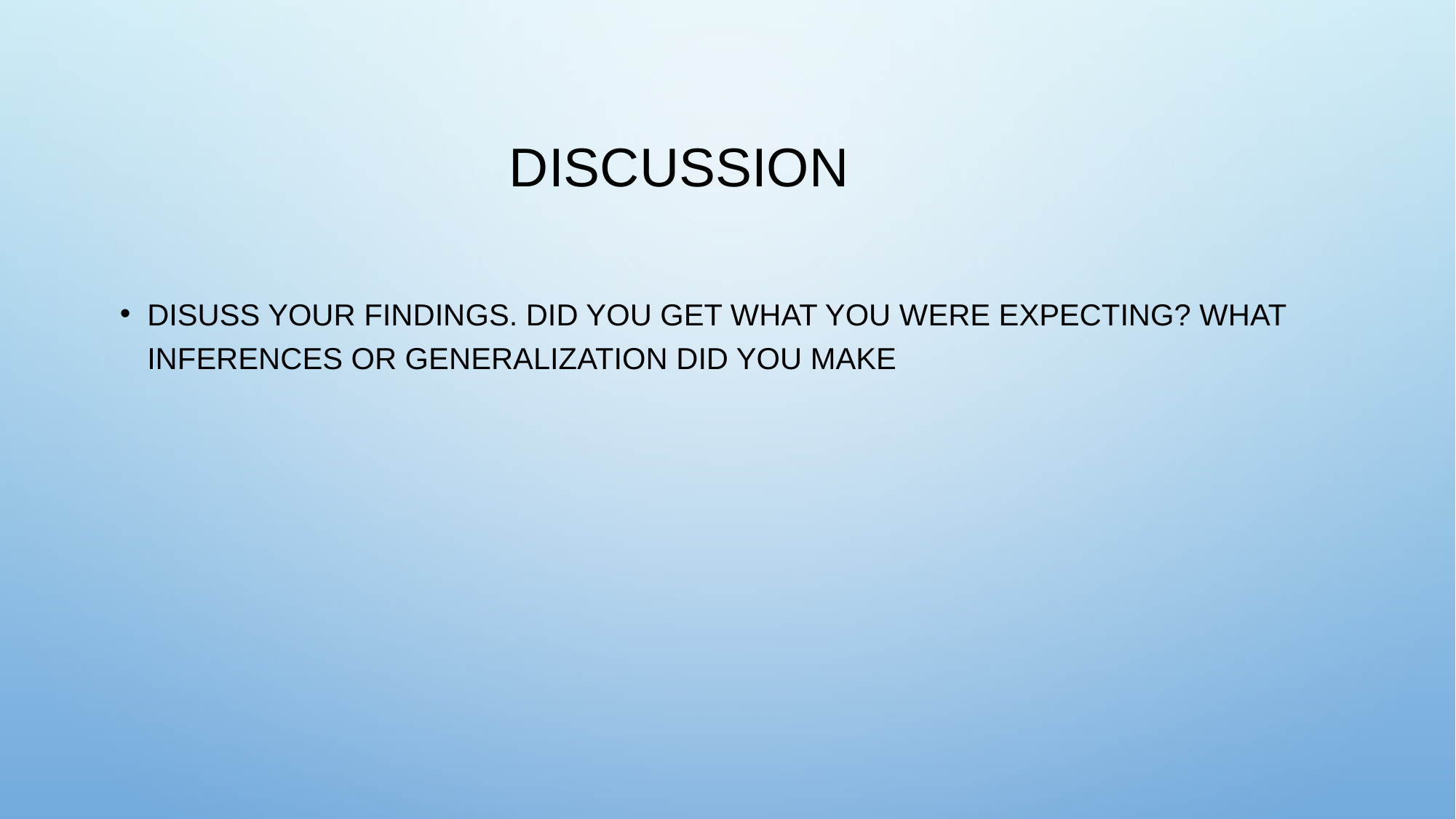

# Discussion
Disuss your findings. Did you get what you were expecting? What inferences or generalization did you make